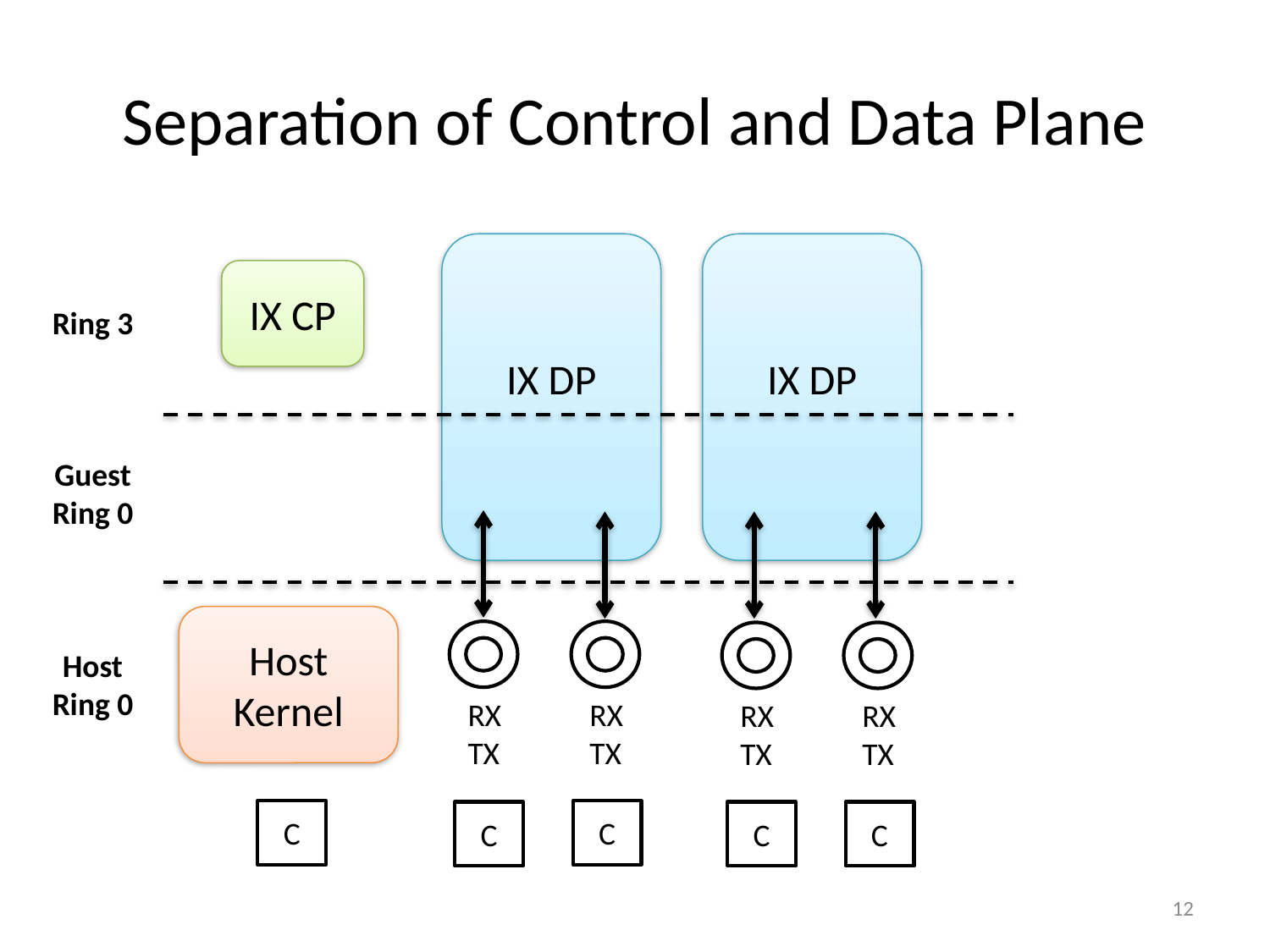

# Separation of Control and Data Plane
IX DP

IX DP

IX CP
Ring 3
Guest
Ring 0
Host Kernel

Host
Ring 0
RX
TX
RX
TX
RX
TX
RX
TX
C
C
C
C
C
12